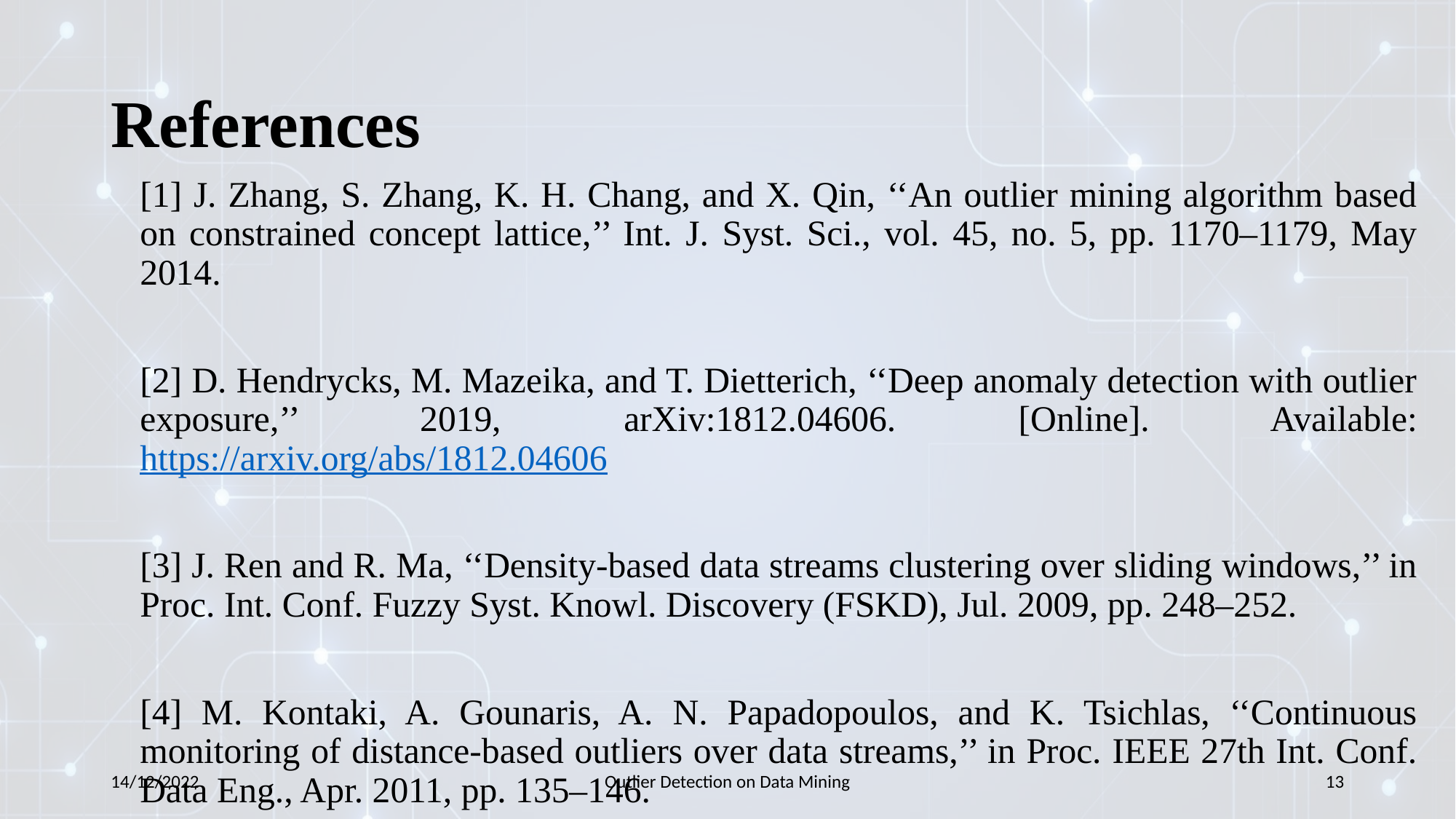

# References
[1] J. Zhang, S. Zhang, K. H. Chang, and X. Qin, ‘‘An outlier mining algorithm based on constrained concept lattice,’’ Int. J. Syst. Sci., vol. 45, no. 5, pp. 1170–1179, May 2014.

[2] D. Hendrycks, M. Mazeika, and T. Dietterich, ‘‘Deep anomaly detection with outlier exposure,’’ 2019, arXiv:1812.04606. [Online]. Available: https://arxiv.org/abs/1812.04606

[3] J. Ren and R. Ma, ‘‘Density-based data streams clustering over sliding windows,’’ in Proc. Int. Conf. Fuzzy Syst. Knowl. Discovery (FSKD), Jul. 2009, pp. 248–252.

[4] M. Kontaki, A. Gounaris, A. N. Papadopoulos, and K. Tsichlas, ‘‘Continuous monitoring of distance-based outliers over data streams,’’ in Proc. IEEE 27th Int. Conf. Data Eng., Apr. 2011, pp. 135–146.
14/12/2022
Outlier Detection on Data Mining
13